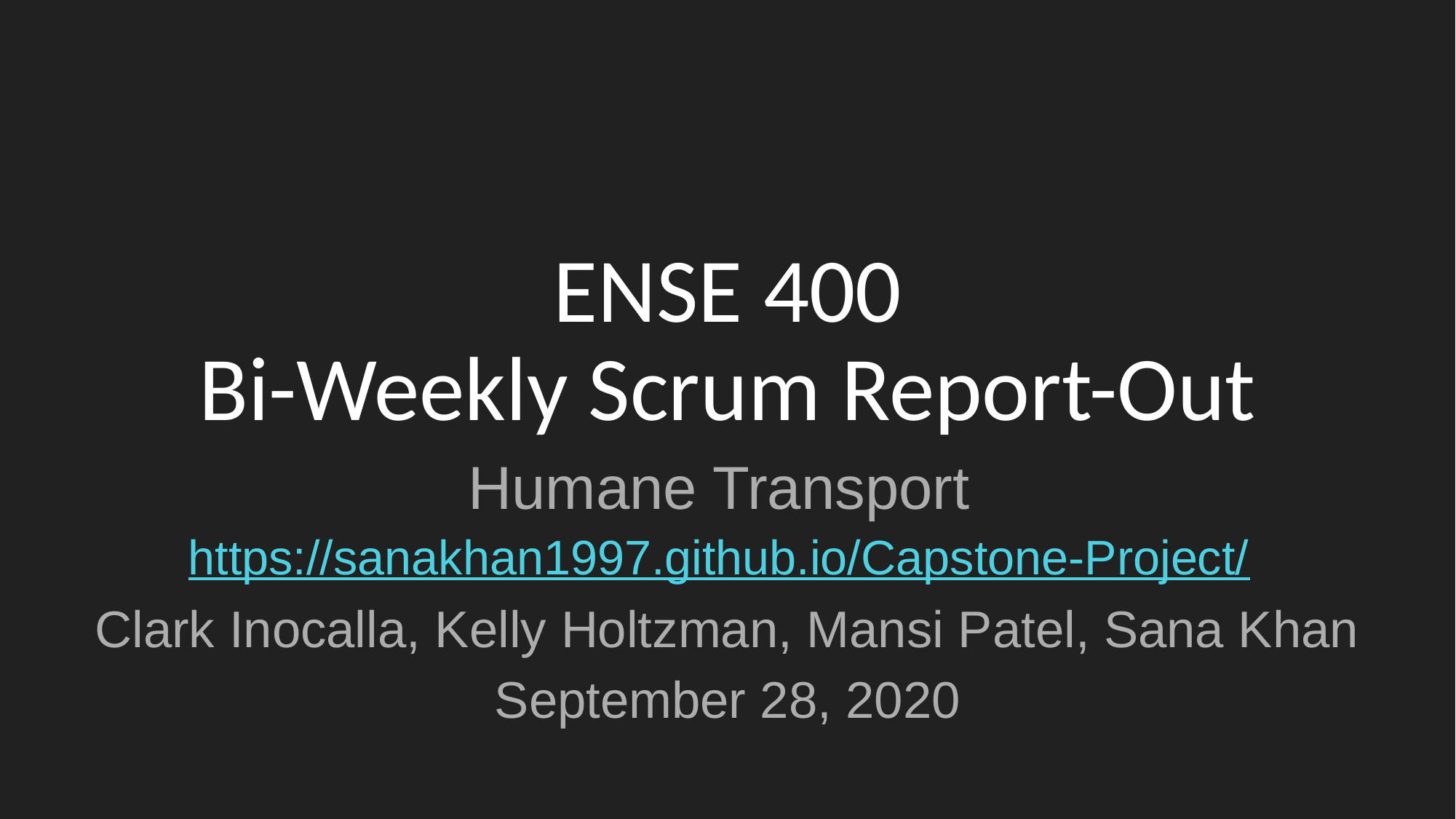

# ENSE 400 Bi-Weekly Scrum Report-Out
Humane Transport https://sanakhan1997.github.io/Capstone-Project/
Clark Inocalla, Kelly Holtzman, Mansi Patel, Sana Khan
September 28, 2020